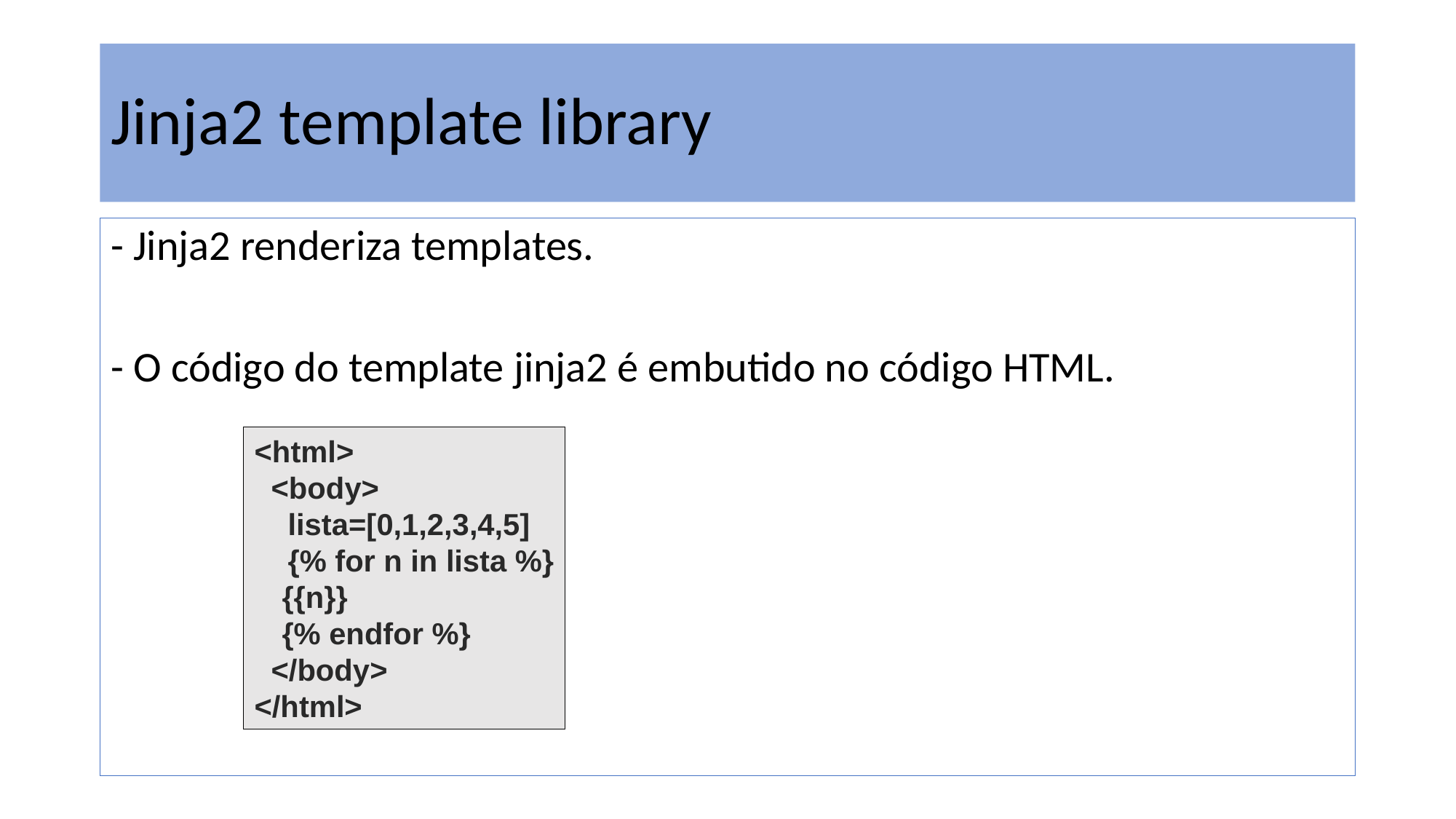

# Jinja2 template library
- Jinja2 renderiza templates.

- O código do template jinja2 é embutido no código HTML.

<html>
  <body>
    lista=[0,1,2,3,4,5]
    {% for n in lista %}
    {{n}}
    {% endfor %}
  </body>
</html>